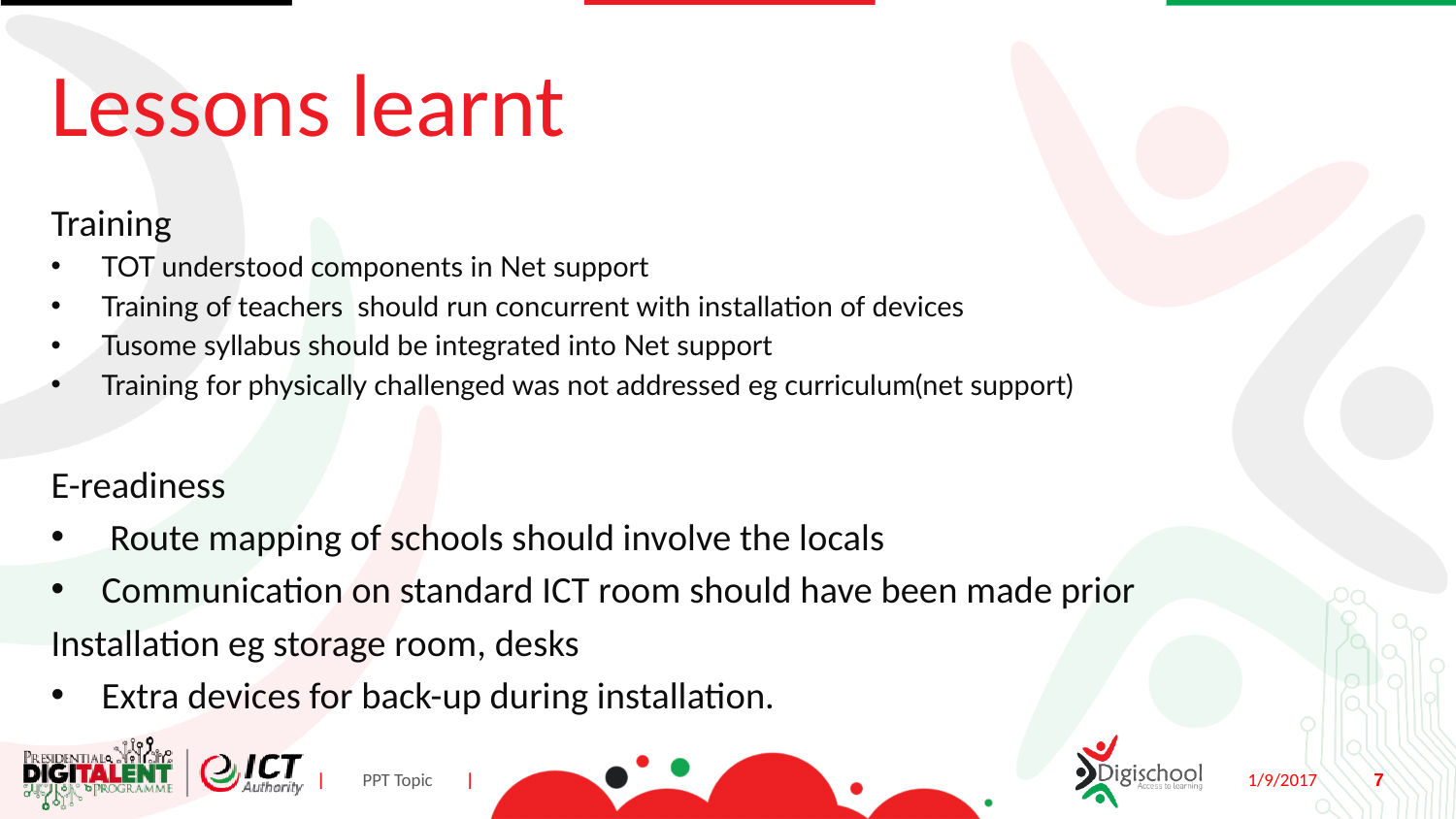

# Lessons learnt
Training
TOT understood components in Net support
Training of teachers  should run concurrent with installation of devices
Tusome syllabus should be integrated into Net support
Training for physically challenged was not addressed eg curriculum(net support)

E-readiness
 Route mapping of schools should involve the locals
Communication on standard ICT room should have been made prior
Installation eg storage room, desks
Extra devices for back-up during installation.